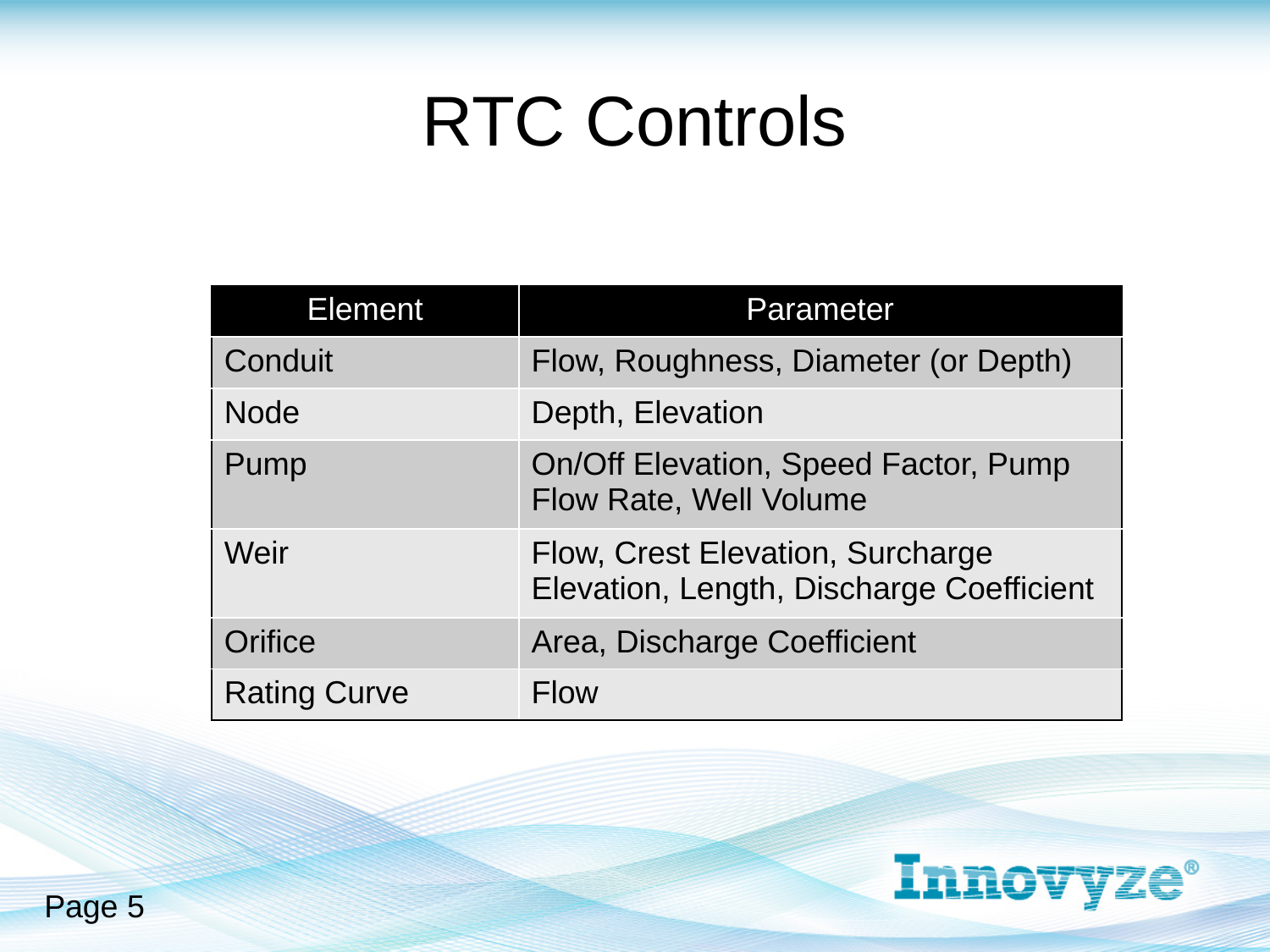

# RTC Controls
| Element | Parameter |
| --- | --- |
| Conduit | Flow, Roughness, Diameter (or Depth) |
| Node | Depth, Elevation |
| Pump | On/Off Elevation, Speed Factor, Pump Flow Rate, Well Volume |
| Weir | Flow, Crest Elevation, Surcharge Elevation, Length, Discharge Coefficient |
| Orifice | Area, Discharge Coefficient |
| Rating Curve | Flow |